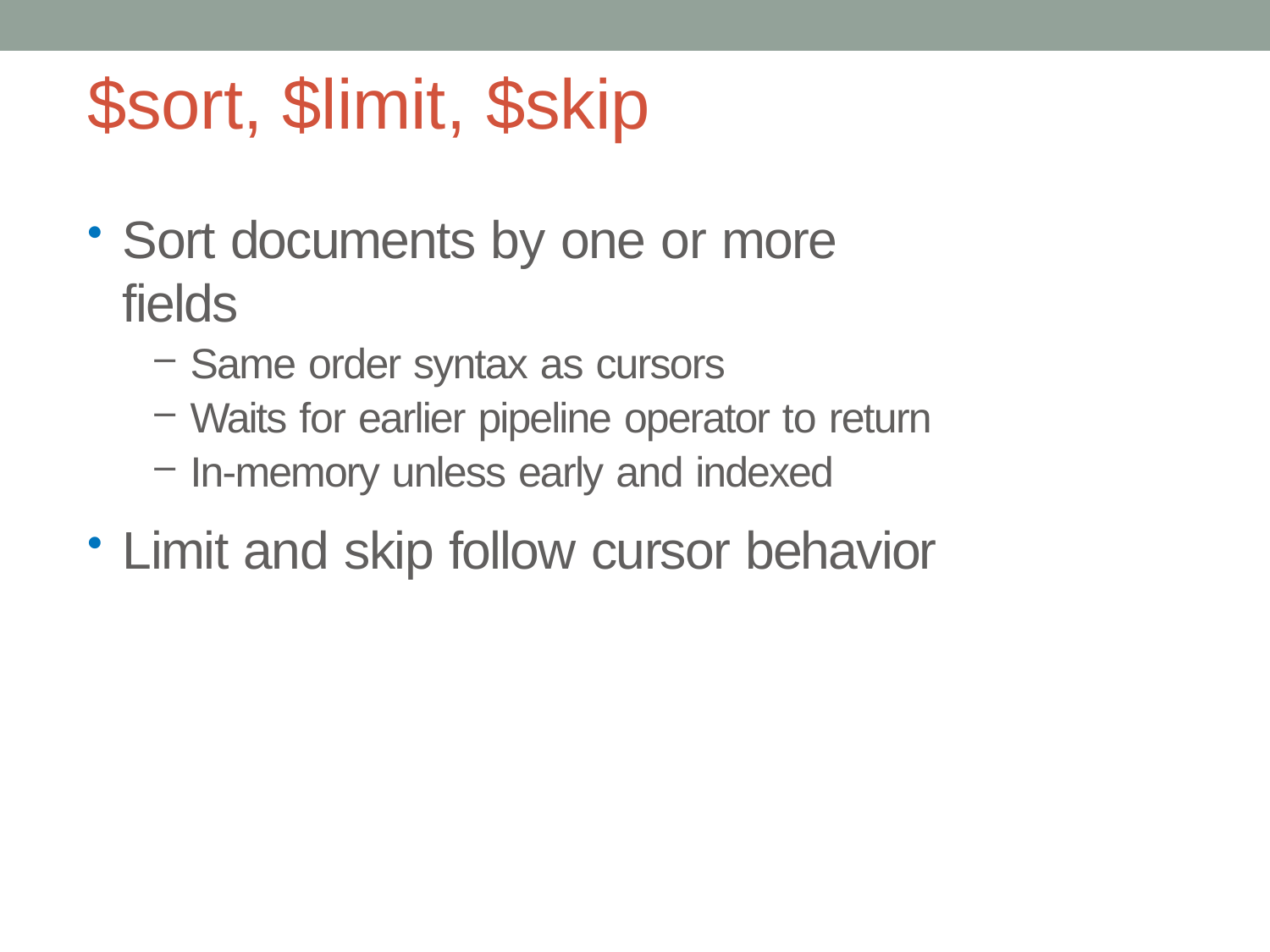

# $sort, $limit, $skip
Sort documents by one or more fields
Same order syntax as cursors
Waits for earlier pipeline operator to return
In-memory unless early and indexed
Limit and skip follow cursor behavior